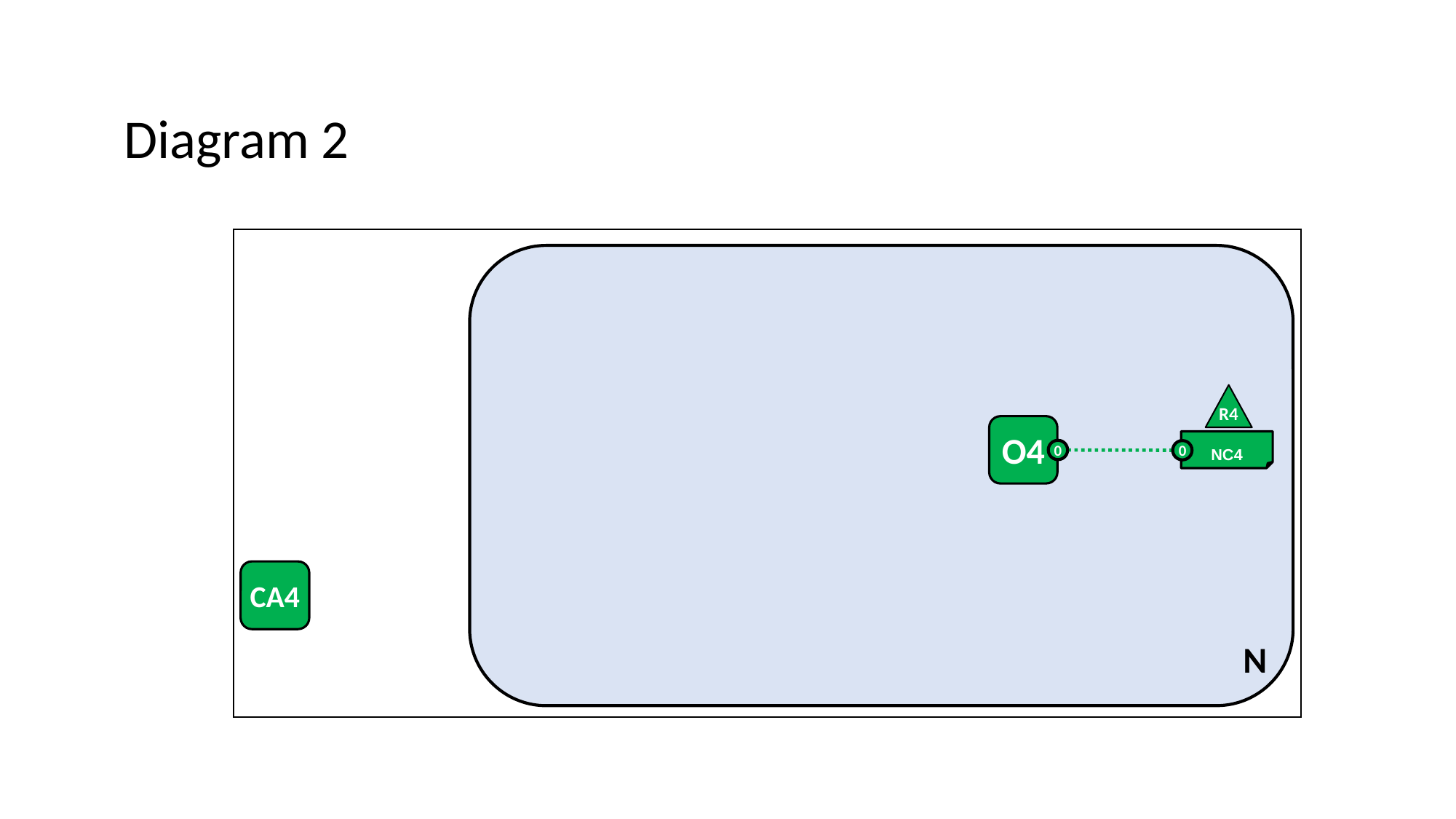

Diagram 2

R4
O4
NC4
0
0
CA4
N